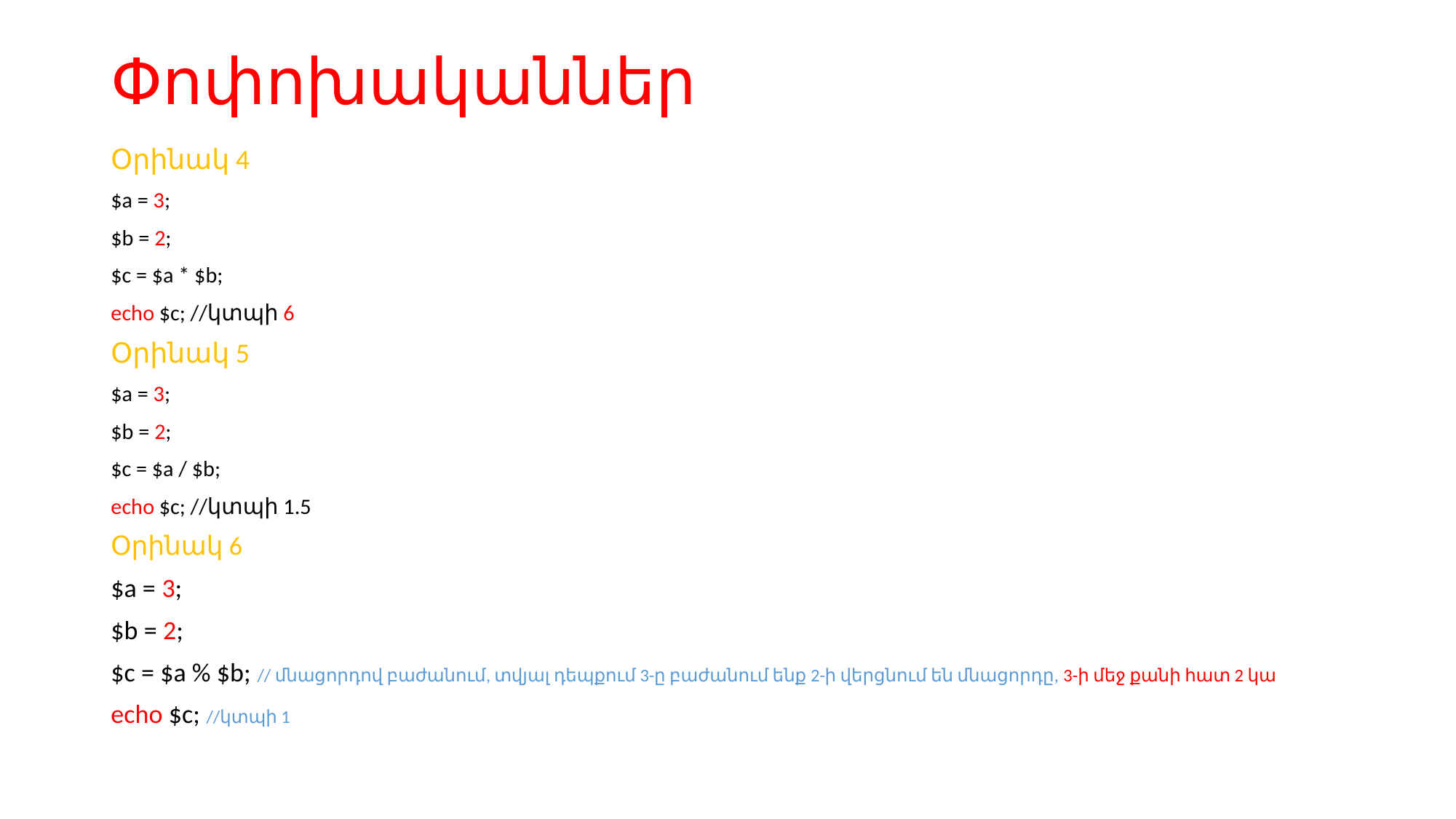

# Փոփոխականներ
Օրինակ 4
$a = 3;
$b = 2;
$c = $a * $b;
echo $c; //կտպի 6
Օրինակ 5
$a = 3;
$b = 2;
$c = $a / $b;
echo $c; //կտպի 1.5
Օրինակ 6
$a = 3;
$b = 2;
$c = $a % $b; // մնացորդով բաժանում, տվյալ դեպքում 3-ը բաժանում ենք 2-ի վերցնում են մնացորդը, 3-ի մեջ քանի հատ 2 կա
echo $c; //կտպի 1